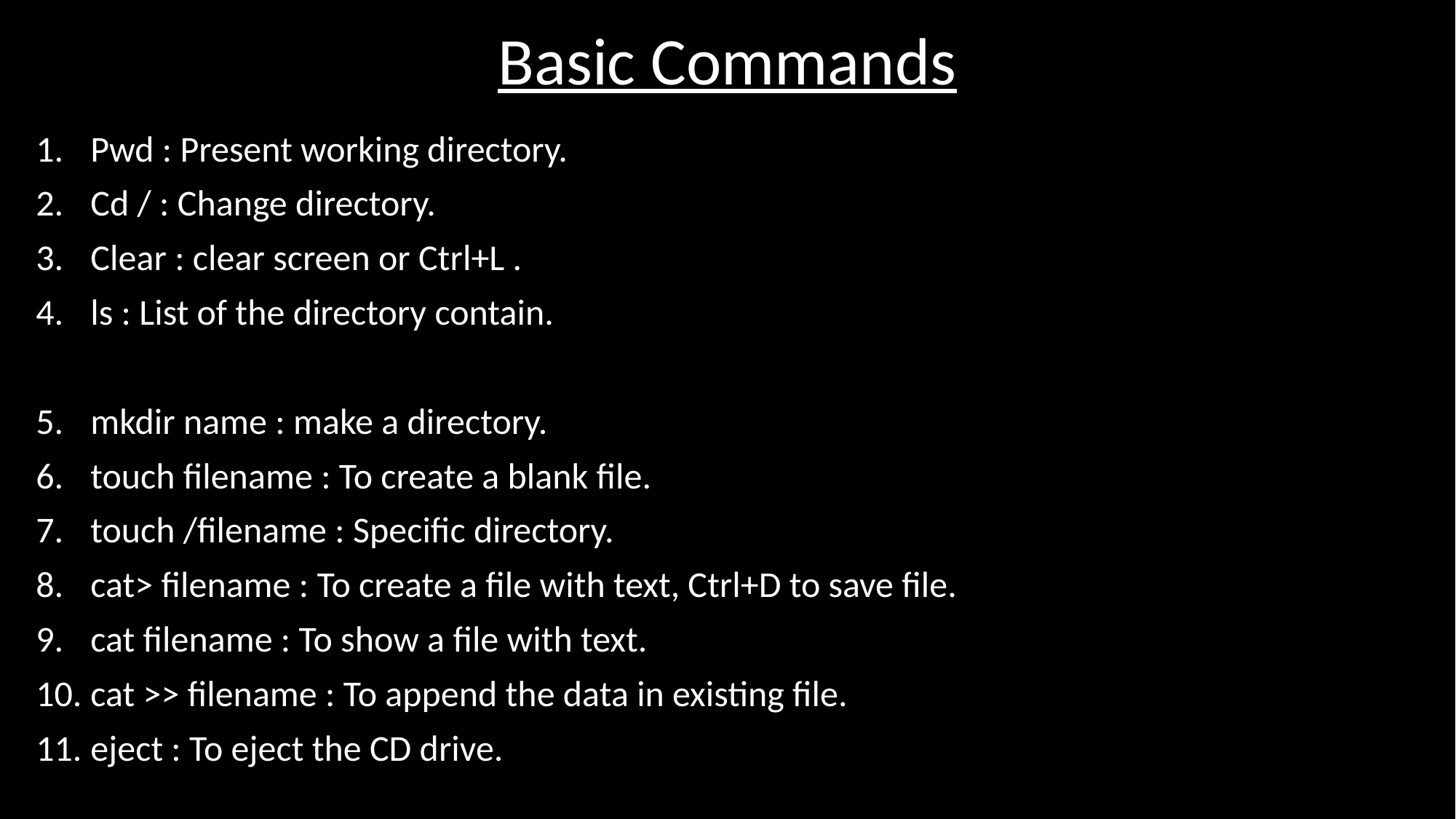

# Basic Commands
Pwd : Present working directory.
Cd / : Change directory.
Clear : clear screen or Ctrl+L .
ls : List of the directory contain.

mkdir name : make a directory.
touch filename : To create a blank file.
touch /filename : Specific directory.
cat> filename : To create a file with text, Ctrl+D to save file.
cat filename : To show a file with text.
cat >> filename : To append the data in existing file.
eject : To eject the CD drive.